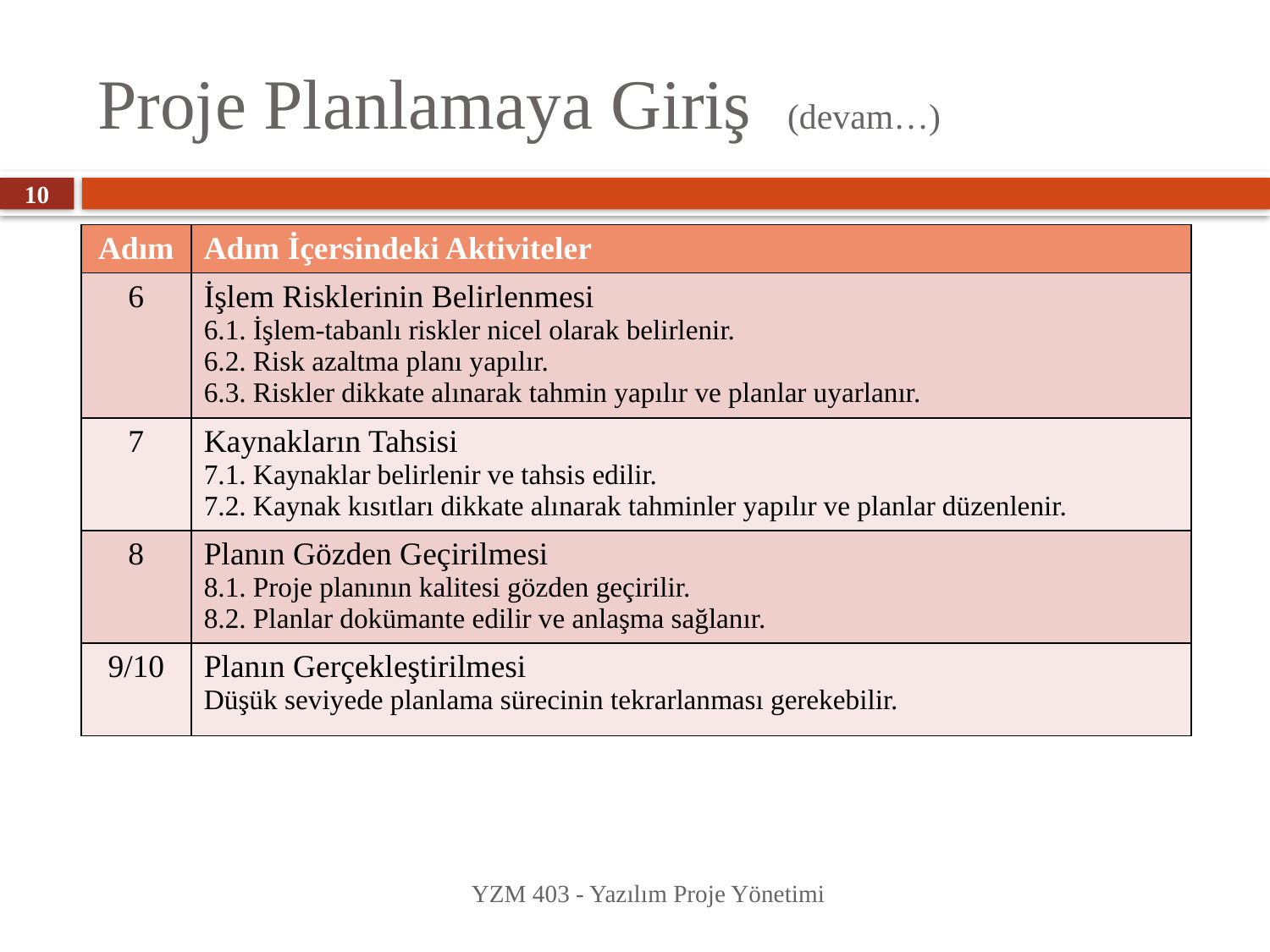

# Proje Planlamaya Giriş  (devam…)
10
| Adım | Adım İçersindeki Aktiviteler |
| --- | --- |
| 6 | İşlem Risklerinin Belirlenmesi 6.1. İşlem-tabanlı riskler nicel olarak belirlenir. 6.2. Risk azaltma planı yapılır. 6.3. Riskler dikkate alınarak tahmin yapılır ve planlar uyarlanır. |
| 7 | Kaynakların Tahsisi 7.1. Kaynaklar belirlenir ve tahsis edilir. 7.2. Kaynak kısıtları dikkate alınarak tahminler yapılır ve planlar düzenlenir. |
| 8 | Planın Gözden Geçirilmesi 8.1. Proje planının kalitesi gözden geçirilir. 8.2. Planlar dokümante edilir ve anlaşma sağlanır. |
| 9/10 | Planın Gerçekleştirilmesi Düşük seviyede planlama sürecinin tekrarlanması gerekebilir. |
YZM 403 - Yazılım Proje Yönetimi